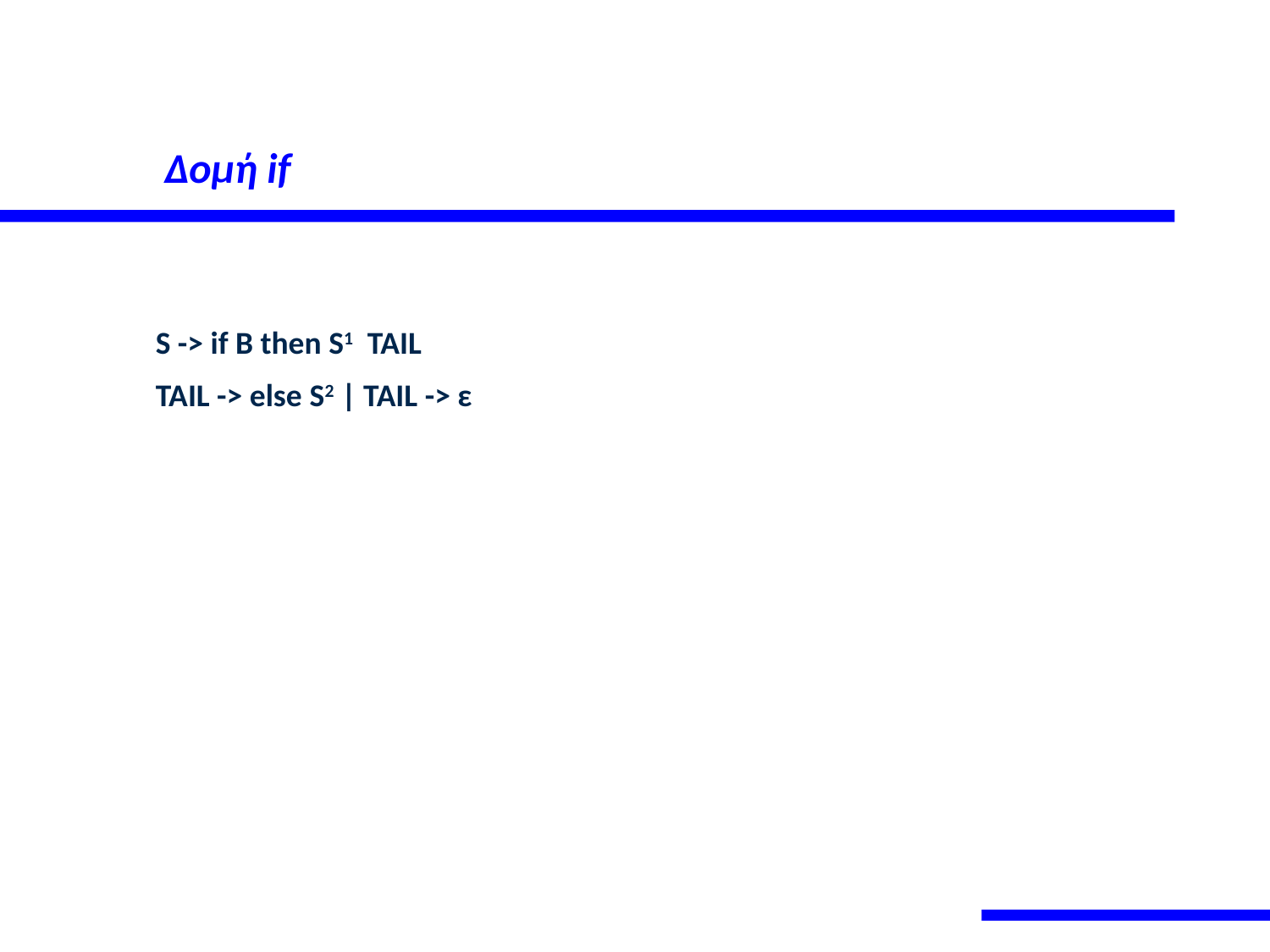

# Δομή if

	S -> if B then S1  TAIL
	TAIL -> else S2 | TAIL -> ε